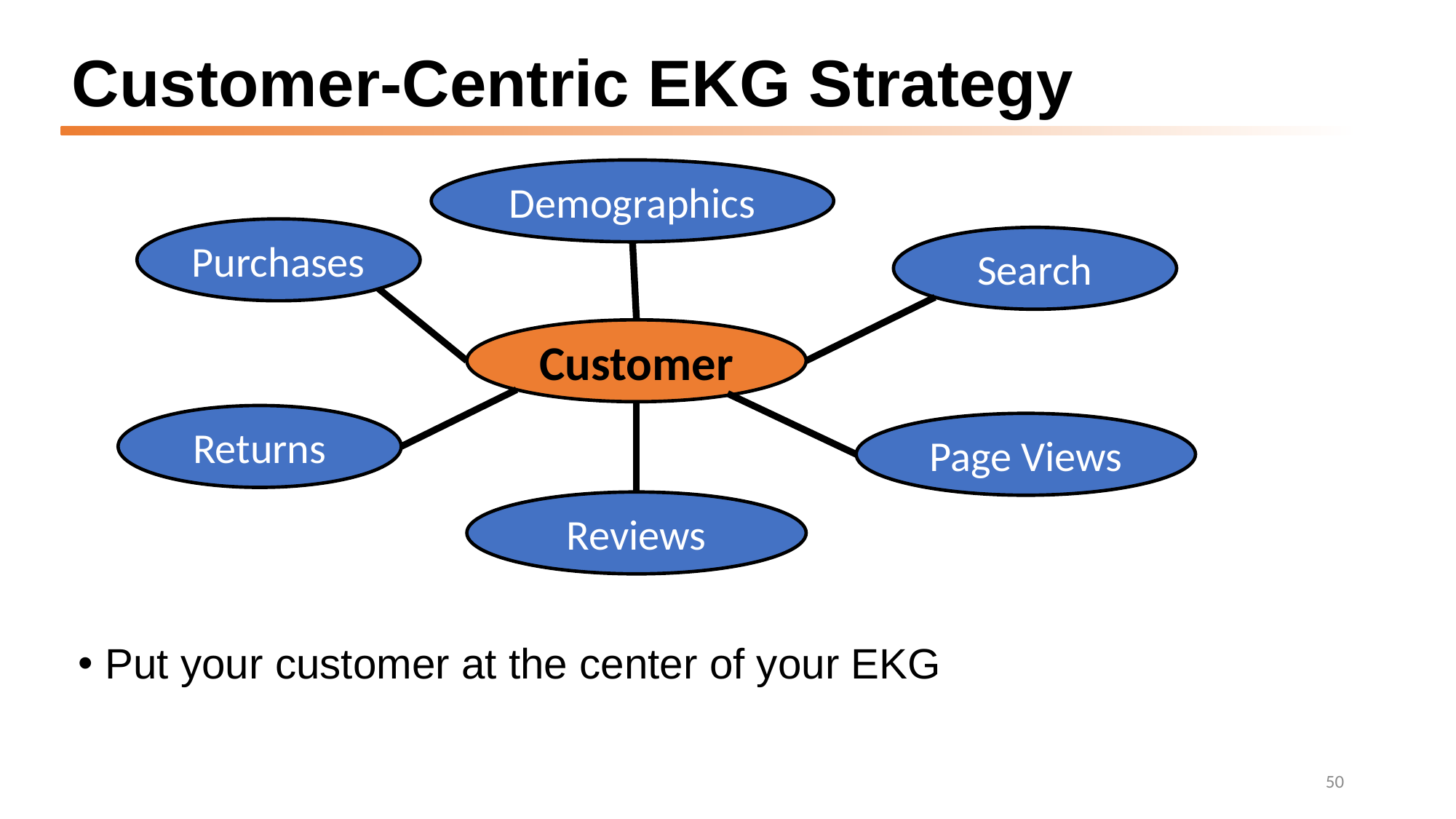

# Customer-Centric EKG Strategy
Demographics
Purchases
Search
Customer
Returns
Page Views
Reviews
Put your customer at the center of your EKG
50